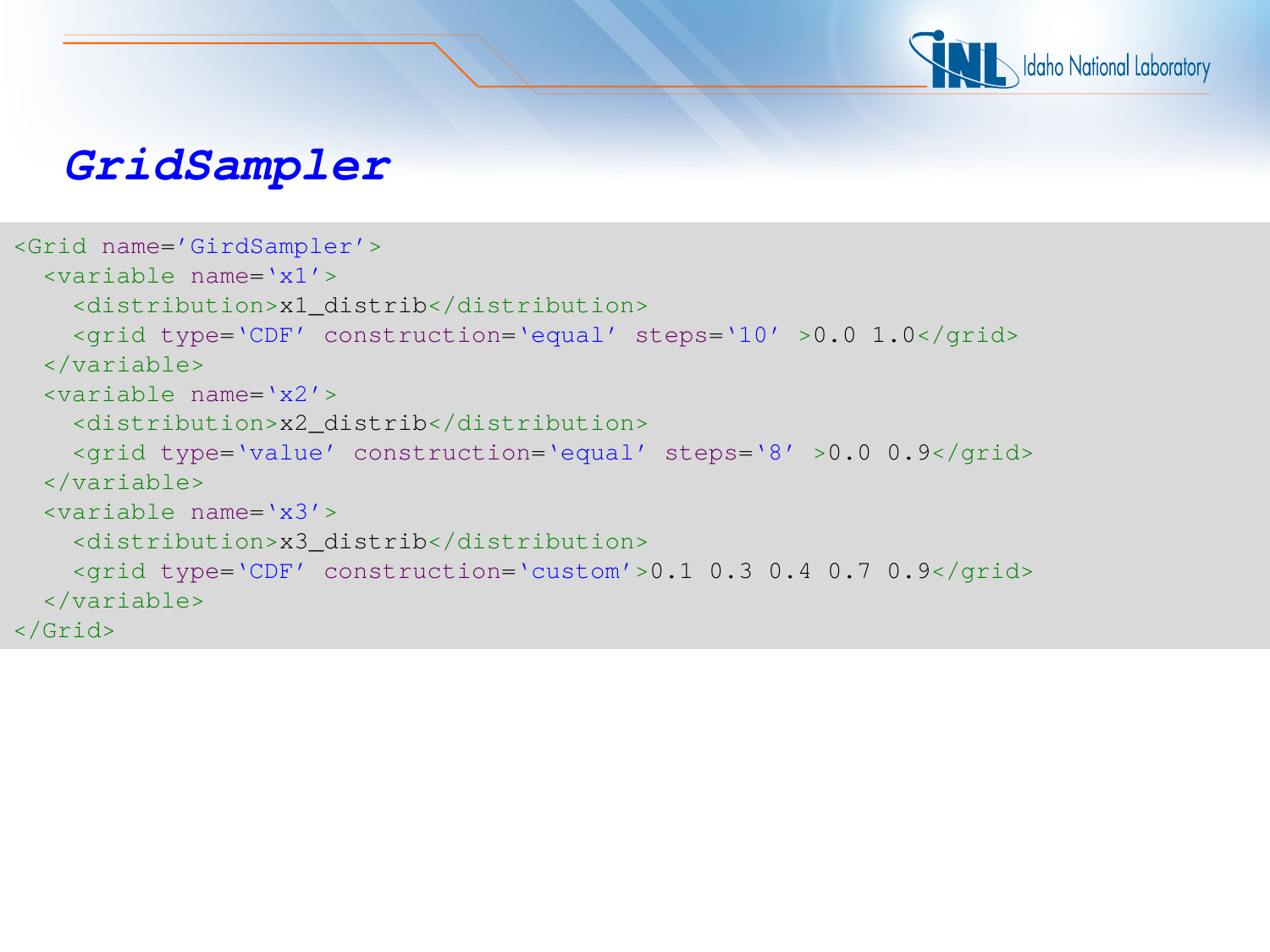

# GridSampler
<Grid name=’GirdSampler’>
  <variable name=‘x1’>
    <distribution>x1_distrib</distribution>
    <grid type=‘CDF’ construction=‘equal’ steps=‘10’ >0.0 1.0</grid>
  </variable>
  <variable name=‘x2’>
    <distribution>x2_distrib</distribution>
    <grid type=‘value’ construction=‘equal’ steps=‘8’ >0.0 0.9</grid>
  </variable>
  <variable name=‘x3’>
    <distribution>x3_distrib</distribution>
    <grid type=‘CDF’ construction=‘custom’>0.1 0.3 0.4 0.7 0.9</grid>
  </variable>
</Grid>